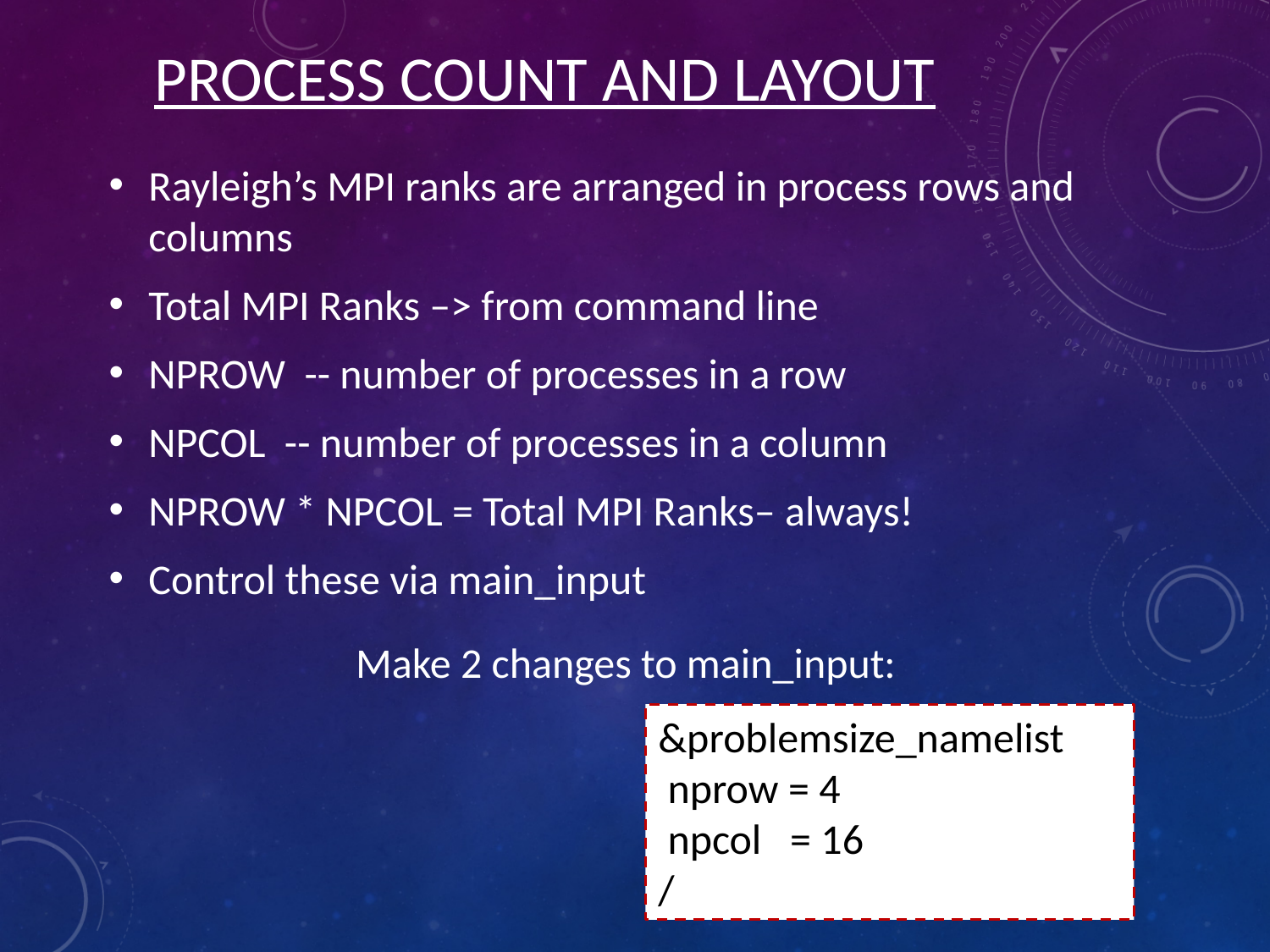

# Process count and layout
Rayleigh’s MPI ranks are arranged in process rows and columns
Total MPI Ranks –> from command line
NPROW  -- number of processes in a row
NPCOL  -- number of processes in a column
NPROW * NPCOL = Total MPI Ranks– always!
Control these via main_input
Make 2 changes to main_input:
&problemsize_namelist
 nprow = 4
 npcol   = 16
/